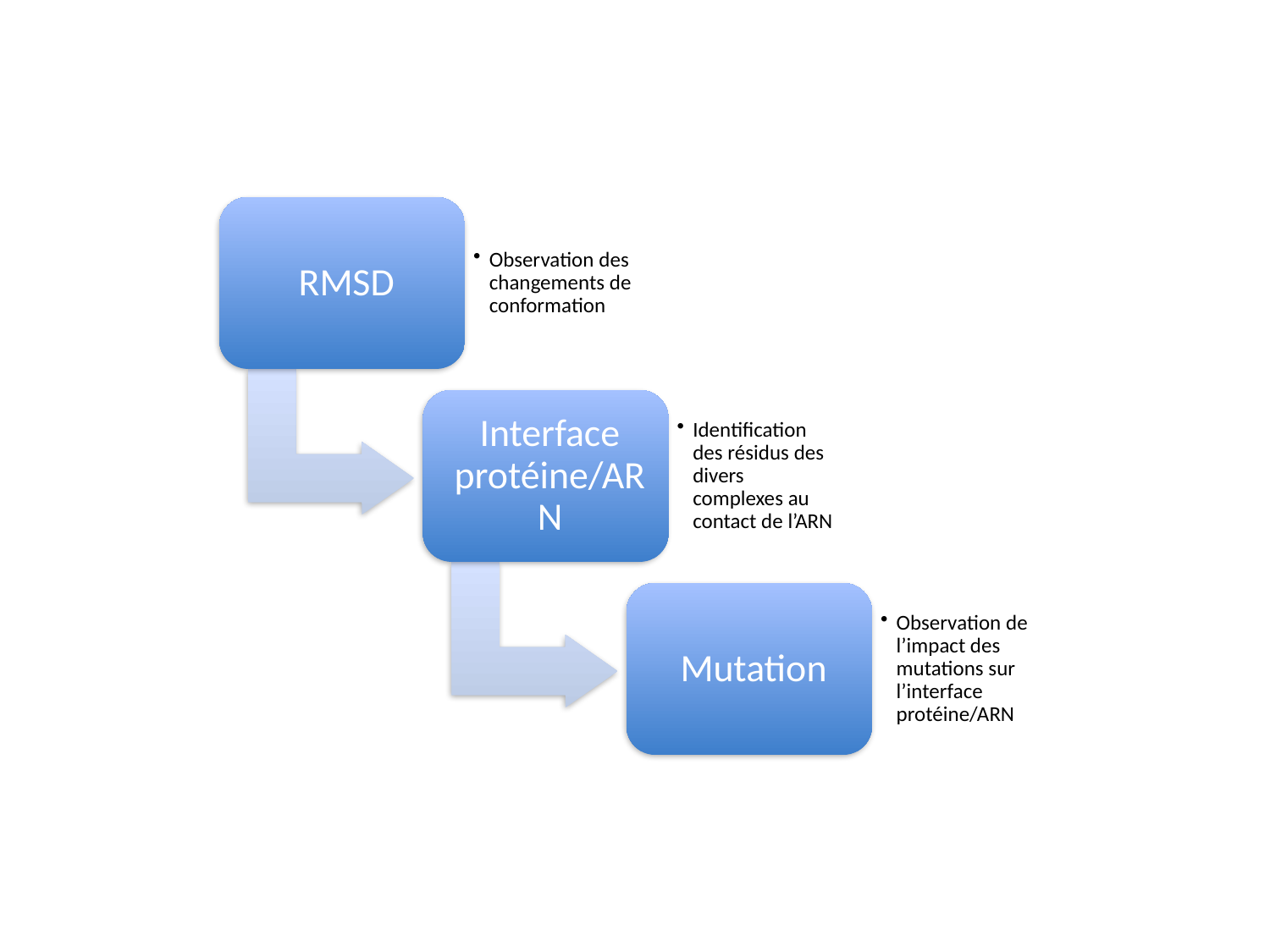

RMSD
Observation des changements de conformation
Interface protéine/ARN
Identification des résidus des divers complexes au contact de l’ARN
Mutation
Observation de l’impact des mutations sur l’interface protéine/ARN